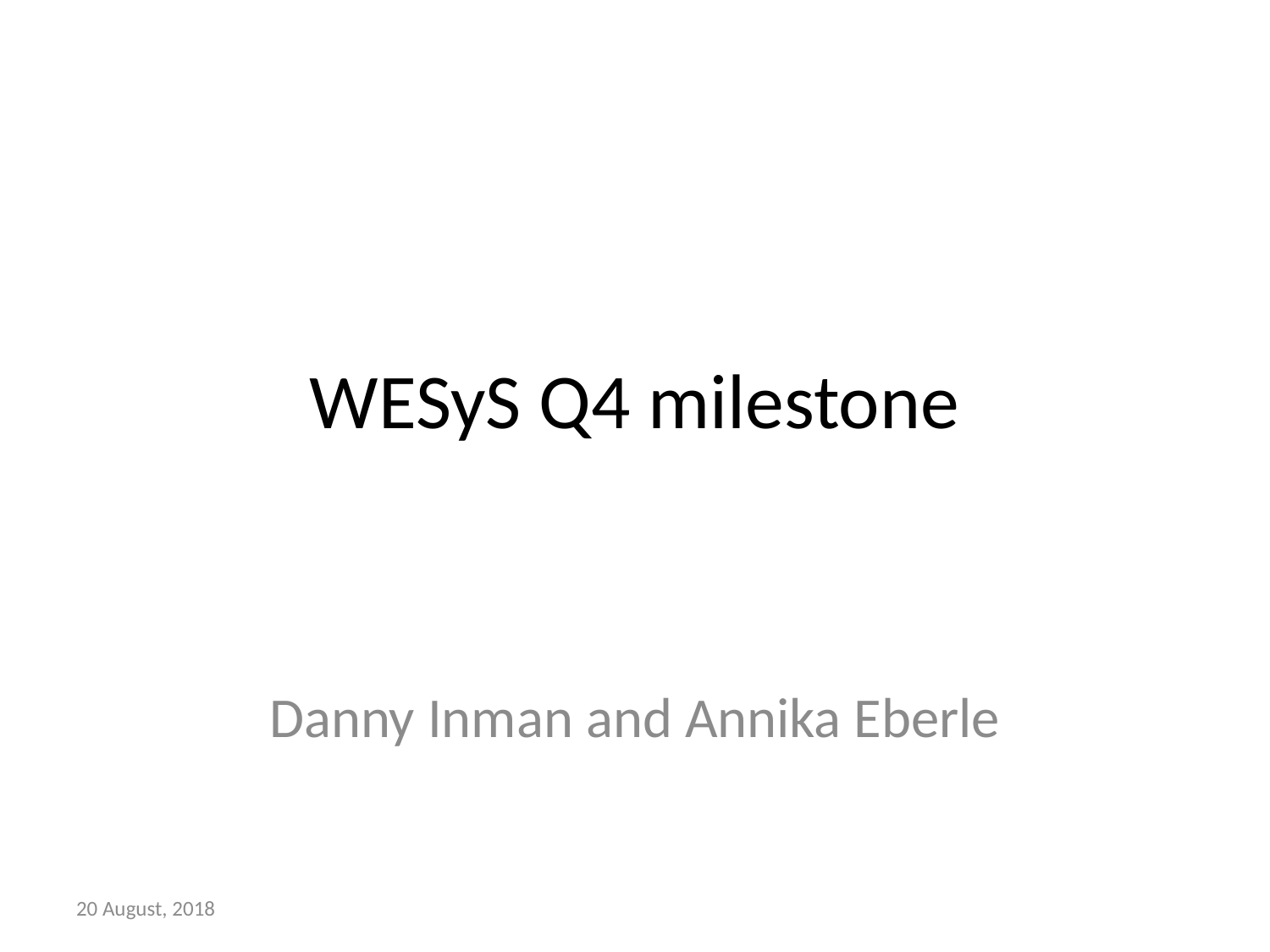

# WESyS Q4 milestone
Danny Inman and Annika Eberle
20 August, 2018